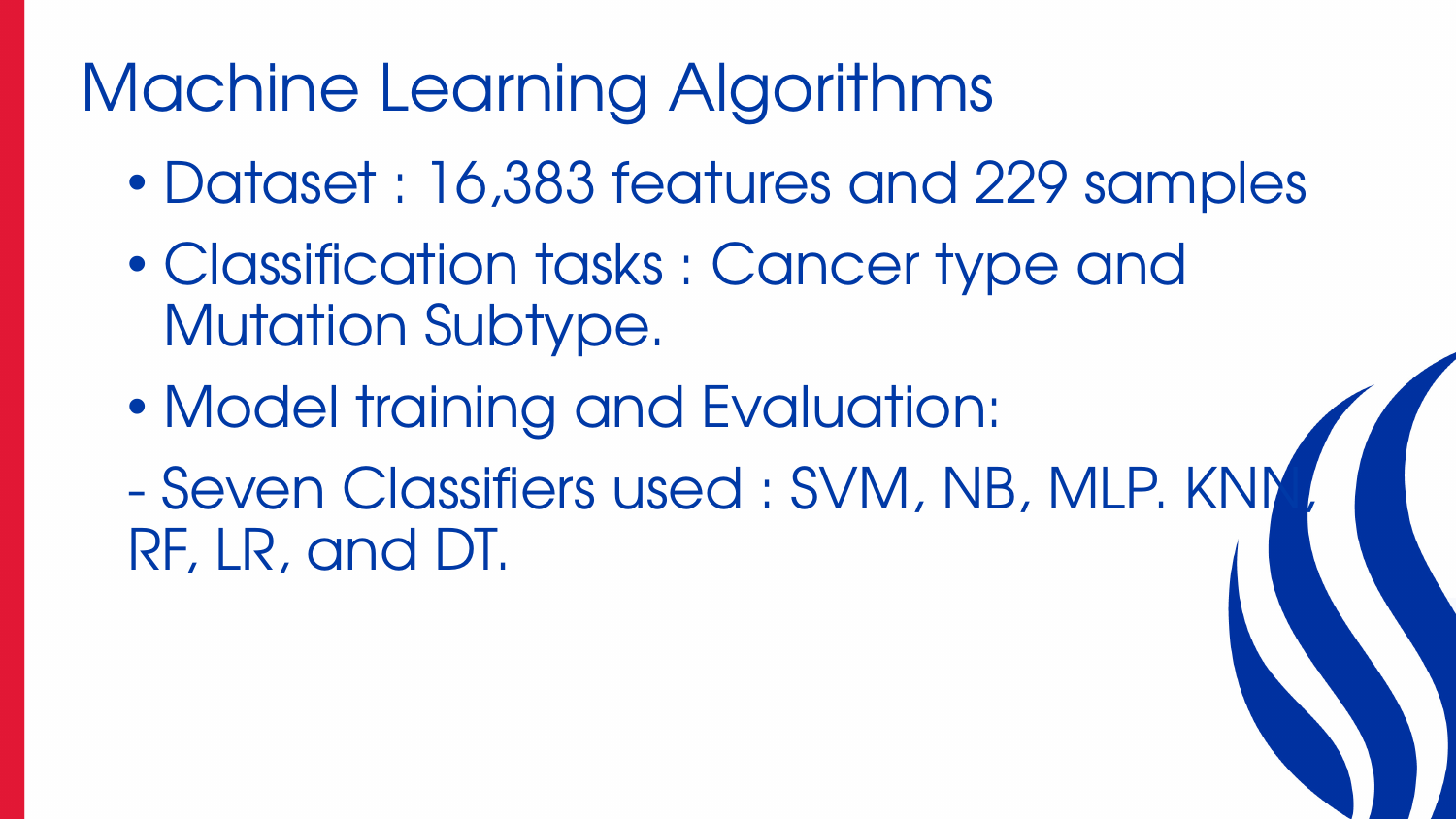

# Machine Learning Algorithms
Dataset : 16,383 features and 229 samples
Classification tasks : Cancer type and Mutation Subtype.
Model training and Evaluation:
- Seven Classifiers used : SVM, NB, MLP. KNN, RF, LR, and DT.